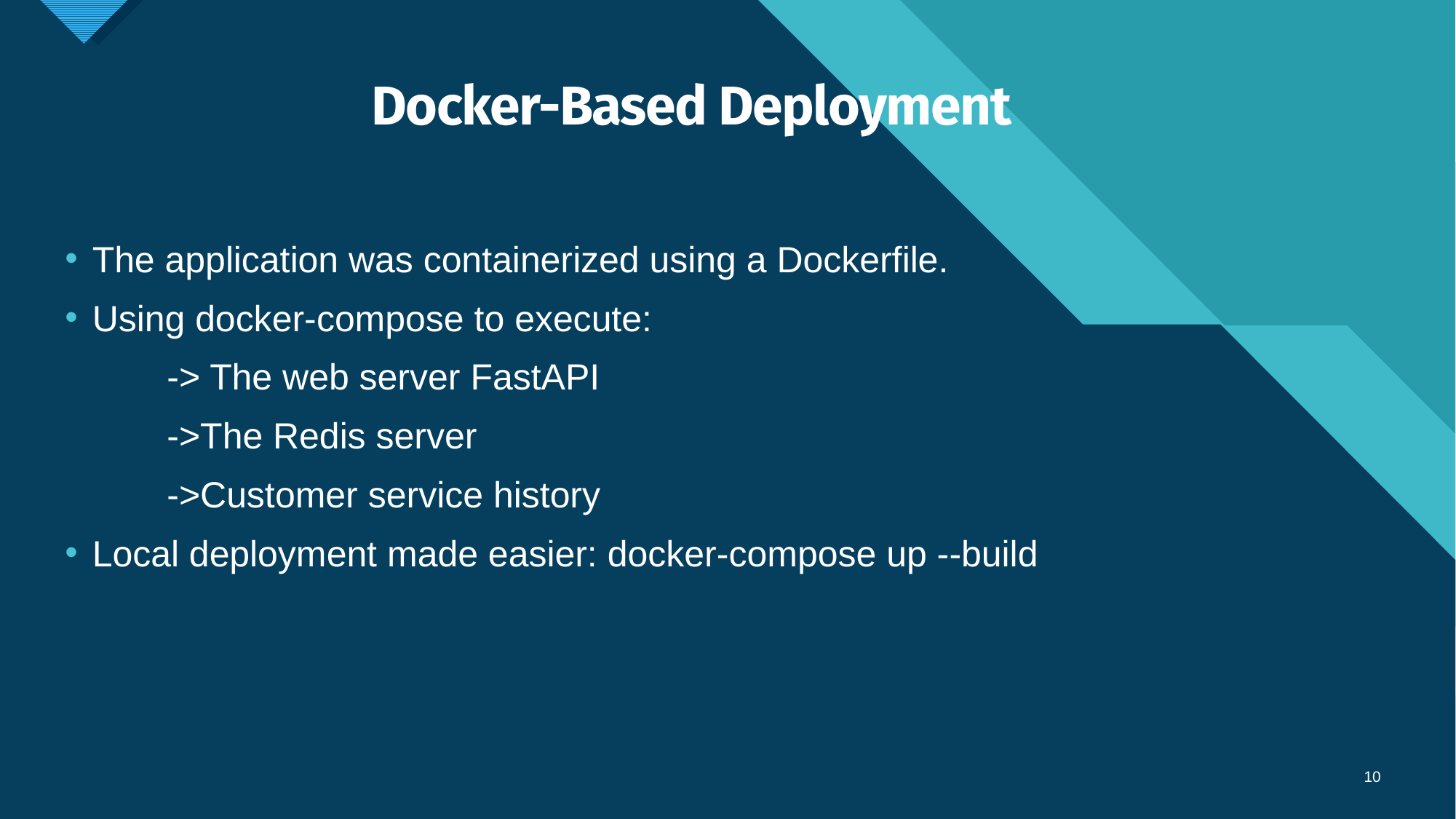

# Docker-Based Deployment
The application was containerized using a Dockerfile.
Using docker-compose to execute:
          -> The web server FastAPI
          ->The Redis server
          ->Customer service history
Local deployment made easier: docker-compose up --build
10